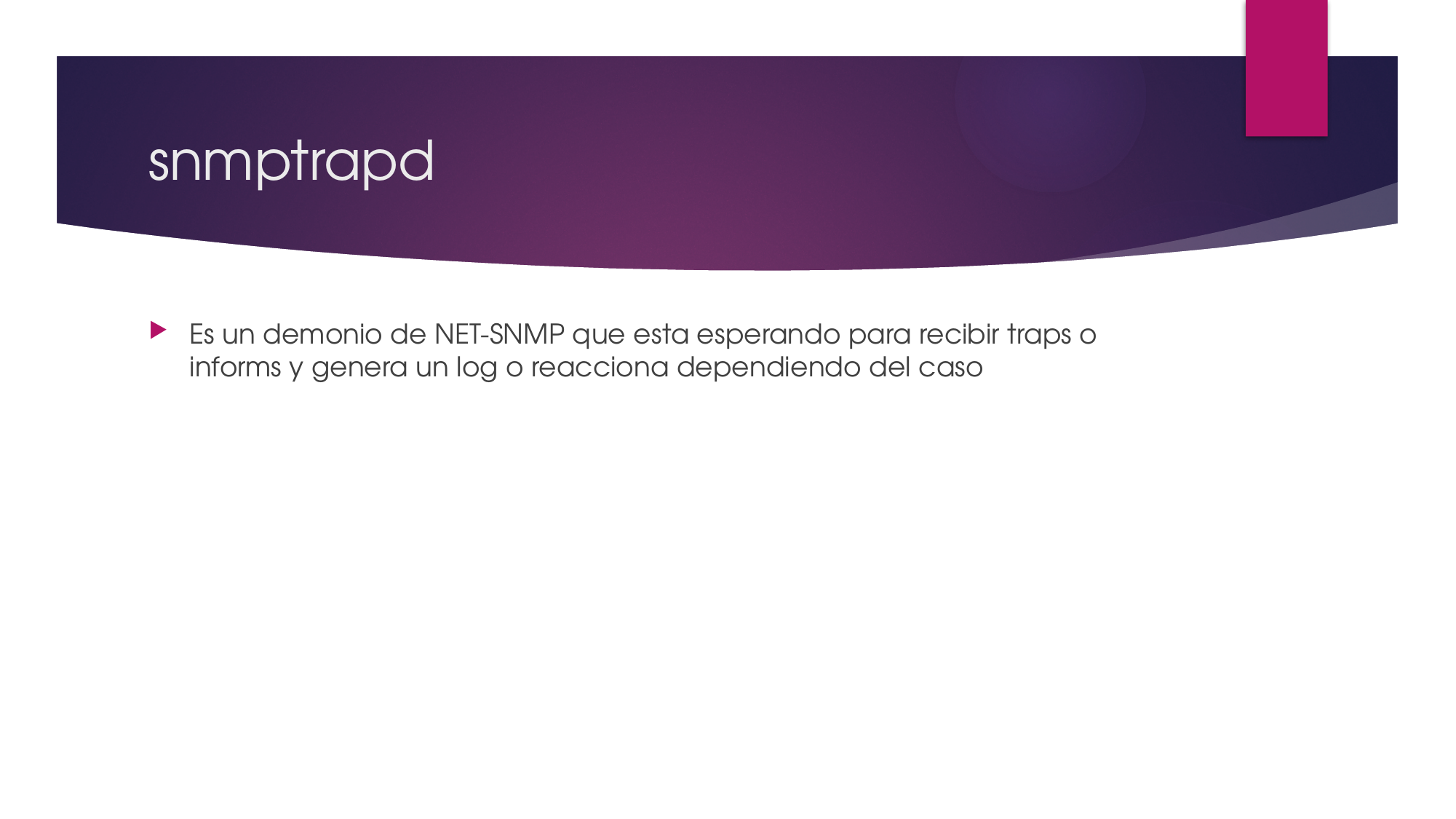

# snmptrapd
Es un demonio de NET-SNMP que esta esperando para recibir traps o informs y genera un log o reacciona dependiendo del caso